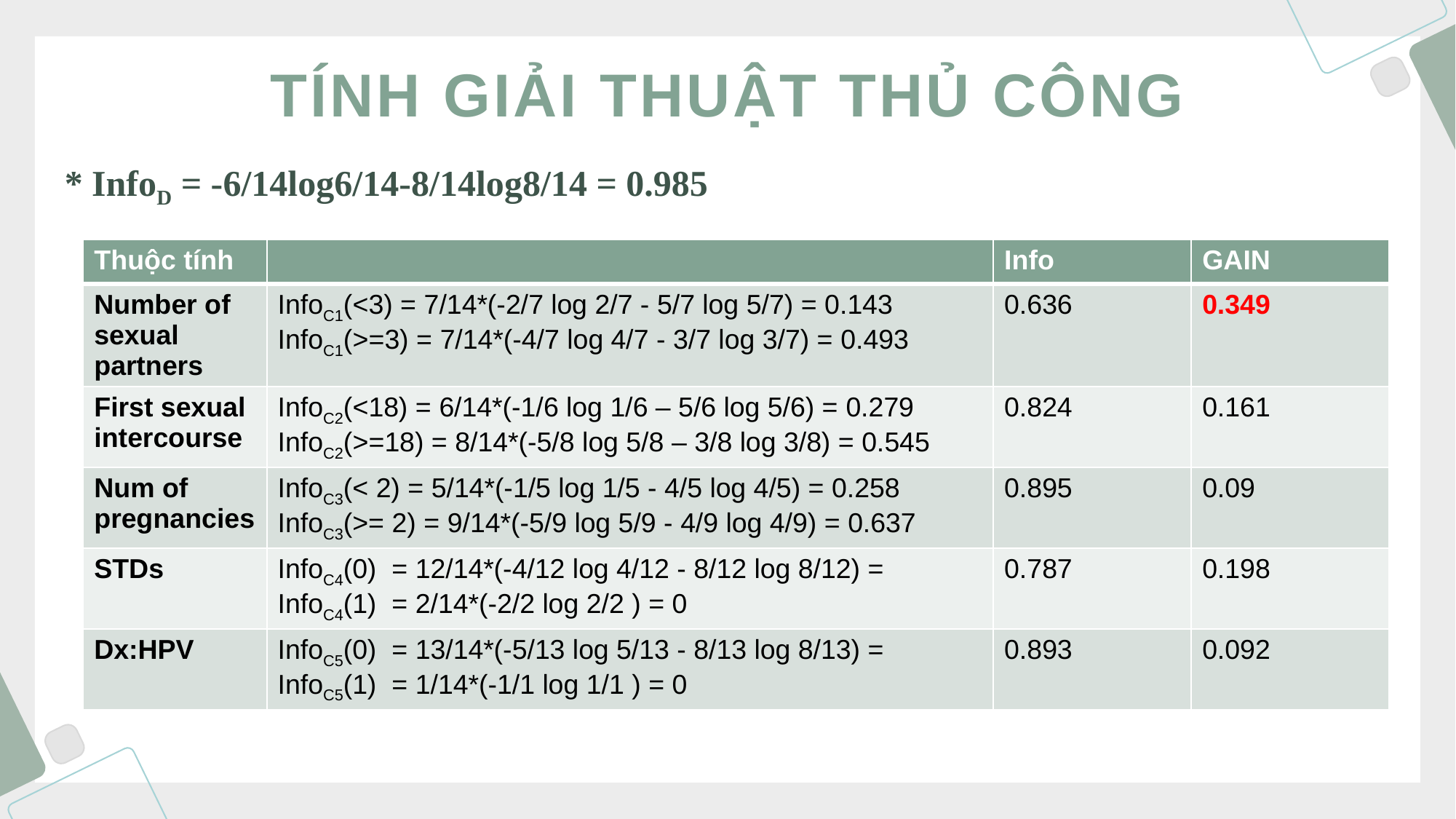

# TÍNH GIẢI THUẬT THỦ CÔNG
* InfoD = -6/14log6/14-8/14log8/14 = 0.985
| Thuộc tính |  | Info | GAIN |
| --- | --- | --- | --- |
| Number of sexual partners | InfoC1(<3) = 7/14\*(-2/7 log 2/7 - 5/7 log 5/7) = 0.143 InfoC1(>=3) = 7/14\*(-4/7 log 4/7 - 3/7 log 3/7) = 0.493 | 0.636 | 0.349 |
| First sexual intercourse | InfoC2(<18) = 6/14\*(-1/6 log 1/6 – 5/6 log 5/6) = 0.279 InfoC2(>=18) = 8/14\*(-5/8 log 5/8 – 3/8 log 3/8) = 0.545 | 0.824 | 0.161 |
| Num of pregnancies | InfoC3(< 2) = 5/14\*(-1/5 log 1/5 - 4/5 log 4/5) = 0.258 InfoC3(>= 2) = 9/14\*(-5/9 log 5/9 - 4/9 log 4/9) = 0.637 | 0.895 | 0.09 |
| STDs | InfoC4(0) = 12/14\*(-4/12 log 4/12 - 8/12 log 8/12) = InfoC4(1) = 2/14\*(-2/2 log 2/2 ) = 0 | 0.787 | 0.198 |
| Dx:HPV | InfoC5(0) = 13/14\*(-5/13 log 5/13 - 8/13 log 8/13) = InfoC5(1) = 1/14\*(-1/1 log 1/1 ) = 0 | 0.893 | 0.092 |